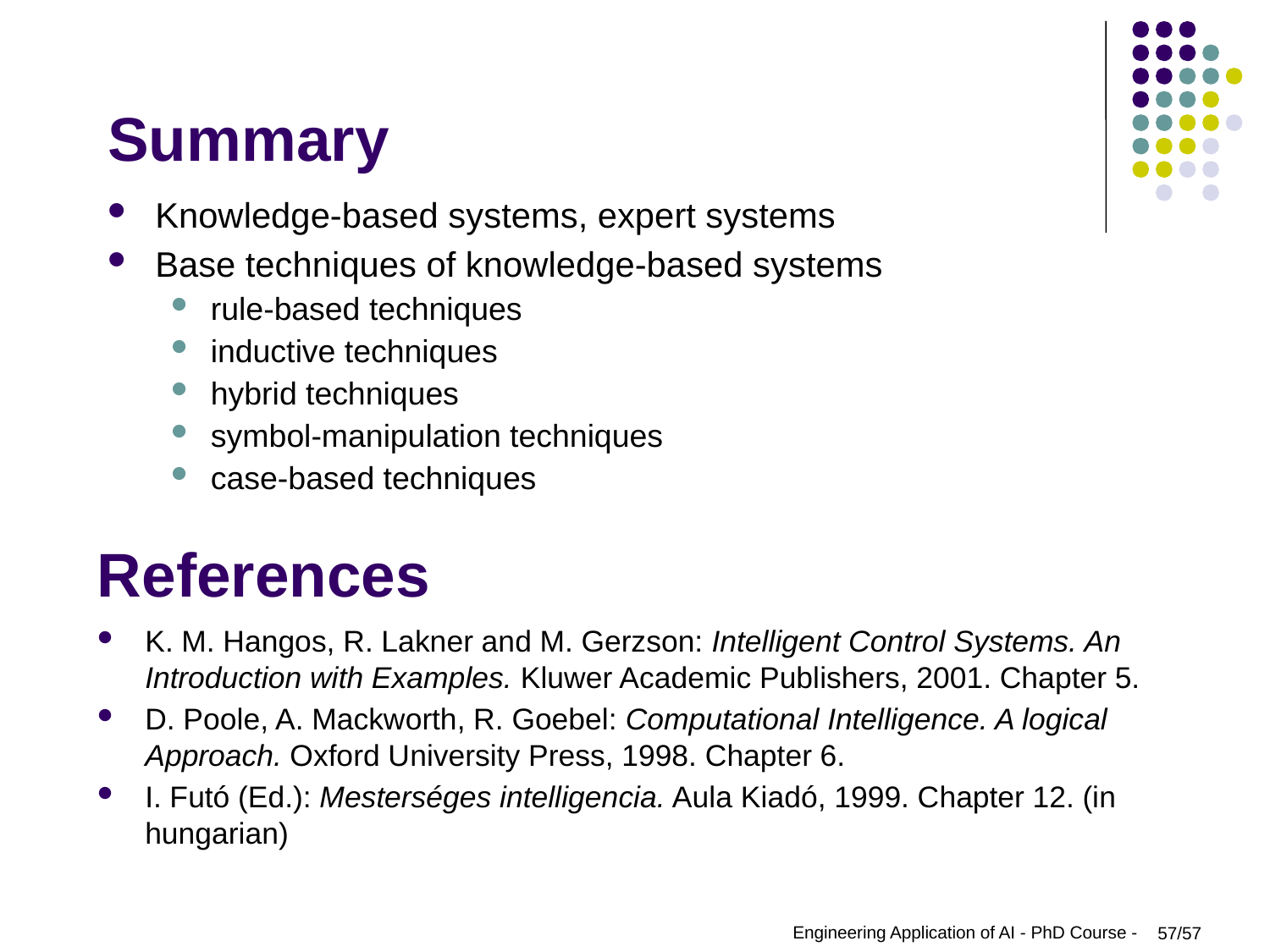

Summary
Knowledge-based systems, expert systems
Base techniques of knowledge-based systems
rule-based techniques
inductive techniques
hybrid techniques
symbol-manipulation techniques
case-based techniques
References
K. M. Hangos, R. Lakner and M. Gerzson: Intelligent Control Systems. An Introduction with Examples. Kluwer Academic Publishers, 2001. Chapter 5.
D. Poole, A. Mackworth, R. Goebel: Computational Intelligence. A logical Approach. Oxford University Press, 1998. Chapter 6.
I. Futó (Ed.): Mesterséges intelligencia. Aula Kiadó, 1999. Chapter 12. (in hungarian)
Engineering Application of AI - PhD Course -
57/57